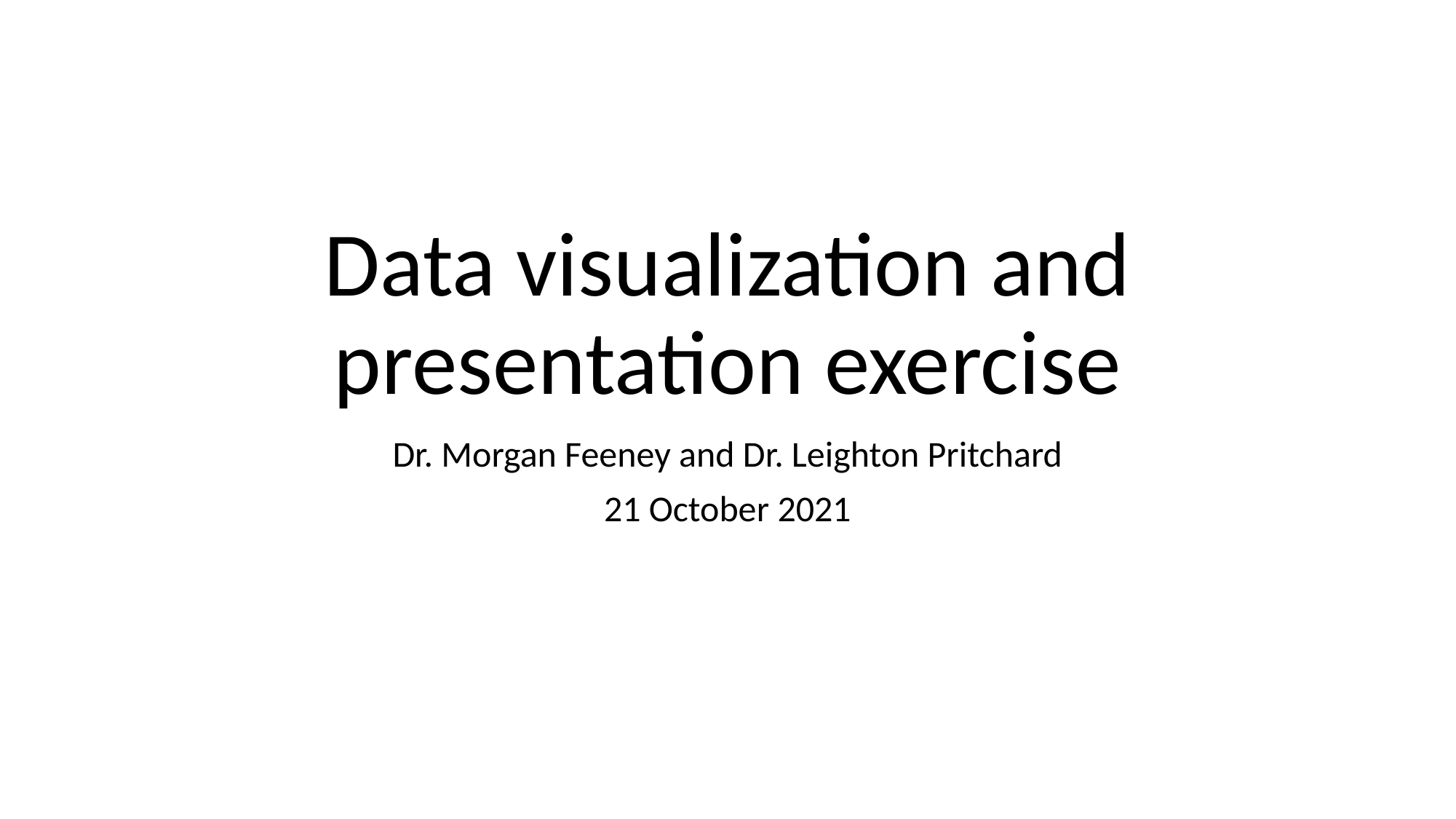

# Data visualization and presentation exercise
Dr. Morgan Feeney and Dr. Leighton Pritchard
21 October 2021